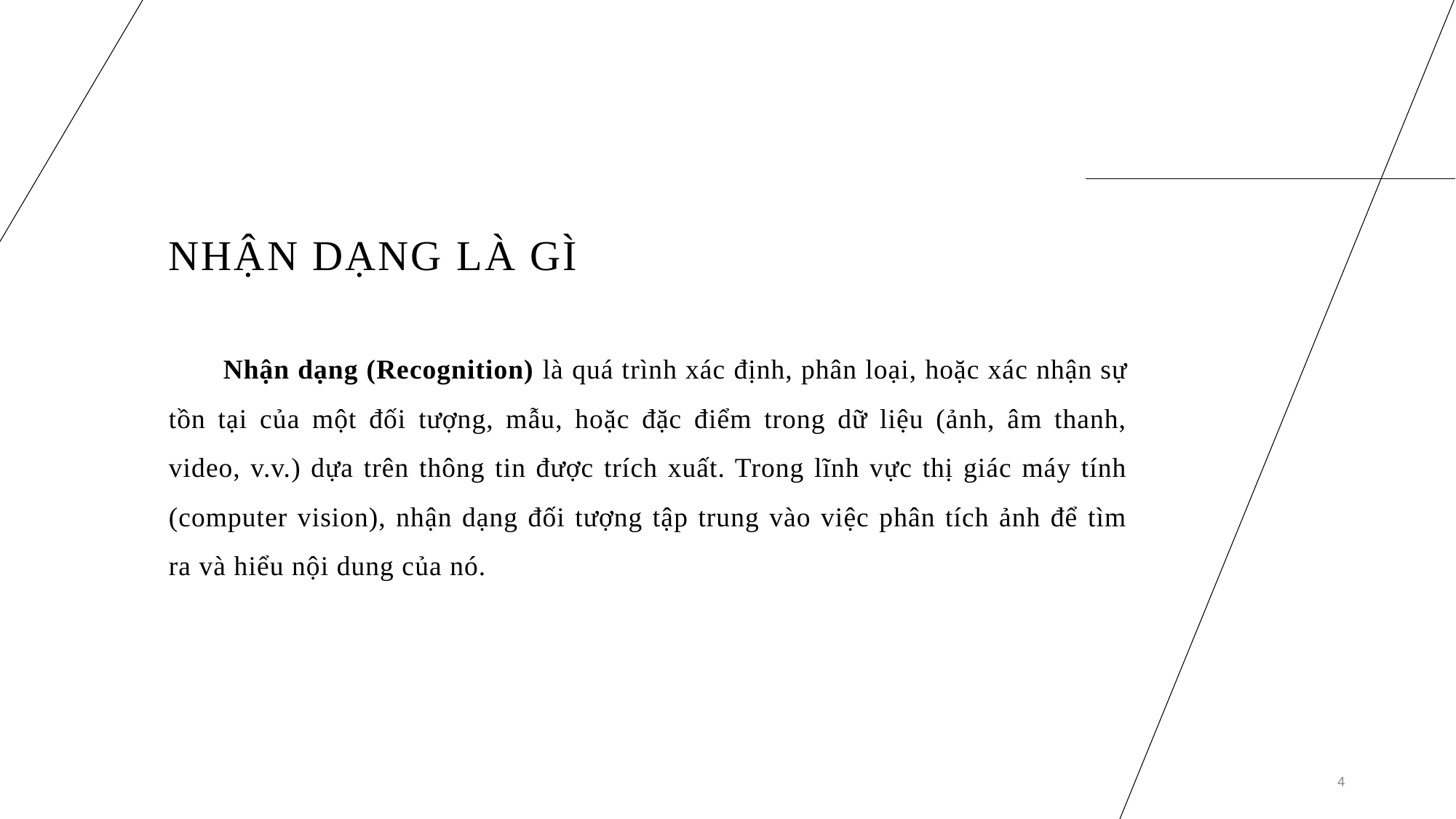

# Nhận dạng là gì
Nhận dạng (Recognition) là quá trình xác định, phân loại, hoặc xác nhận sự tồn tại của một đối tượng, mẫu, hoặc đặc điểm trong dữ liệu (ảnh, âm thanh, video, v.v.) dựa trên thông tin được trích xuất. Trong lĩnh vực thị giác máy tính (computer vision), nhận dạng đối tượng tập trung vào việc phân tích ảnh để tìm ra và hiểu nội dung của nó.
4